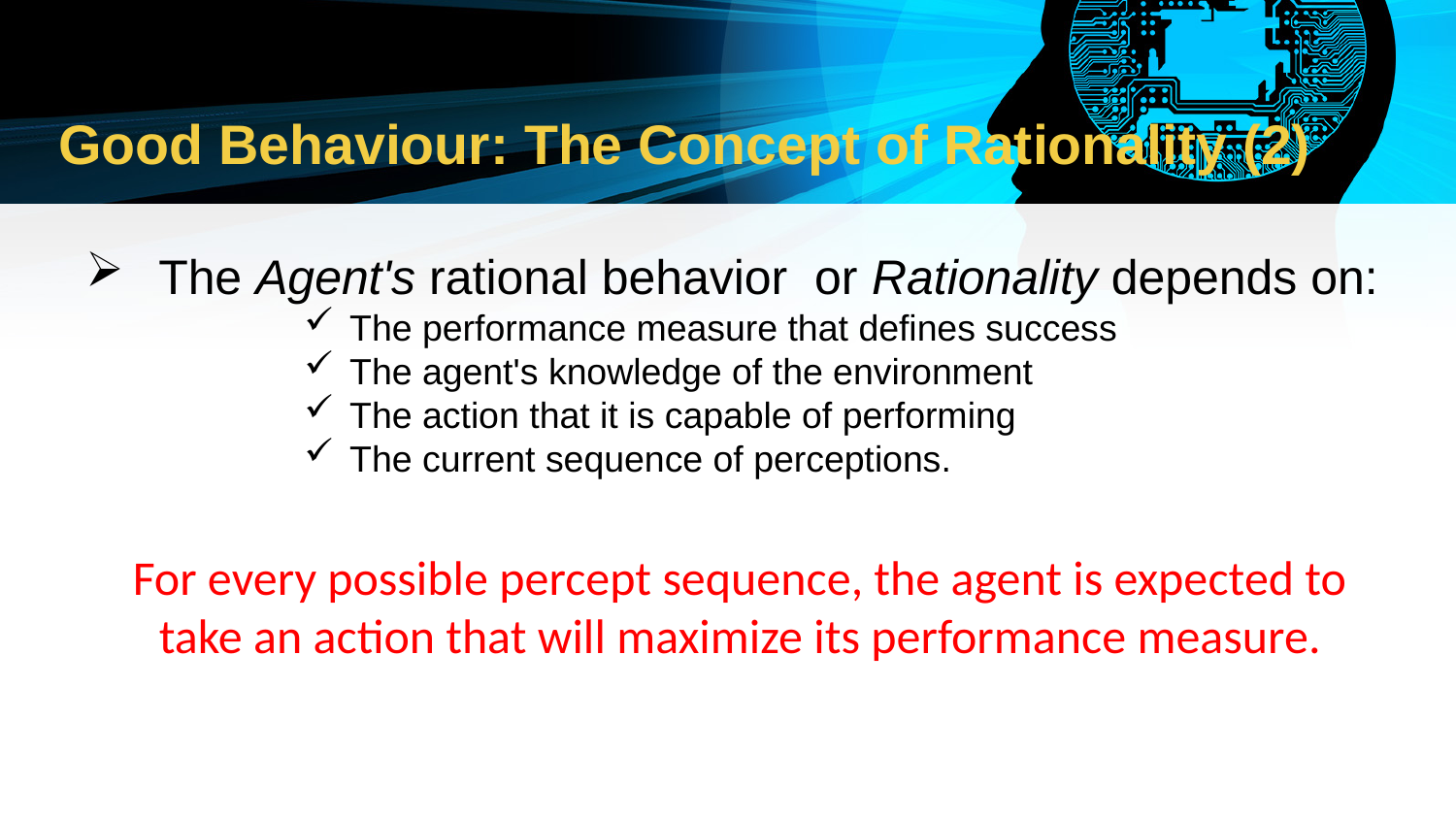

# Good Behaviour: The Concept of Rationality (2)
The Agent's rational behavior  or Rationality depends on:
The performance measure that defines success
The agent's knowledge of the environment
The action that it is capable of performing
The current sequence of perceptions.

For every possible percept sequence, the agent is expected to take an action that will maximize its performance measure.